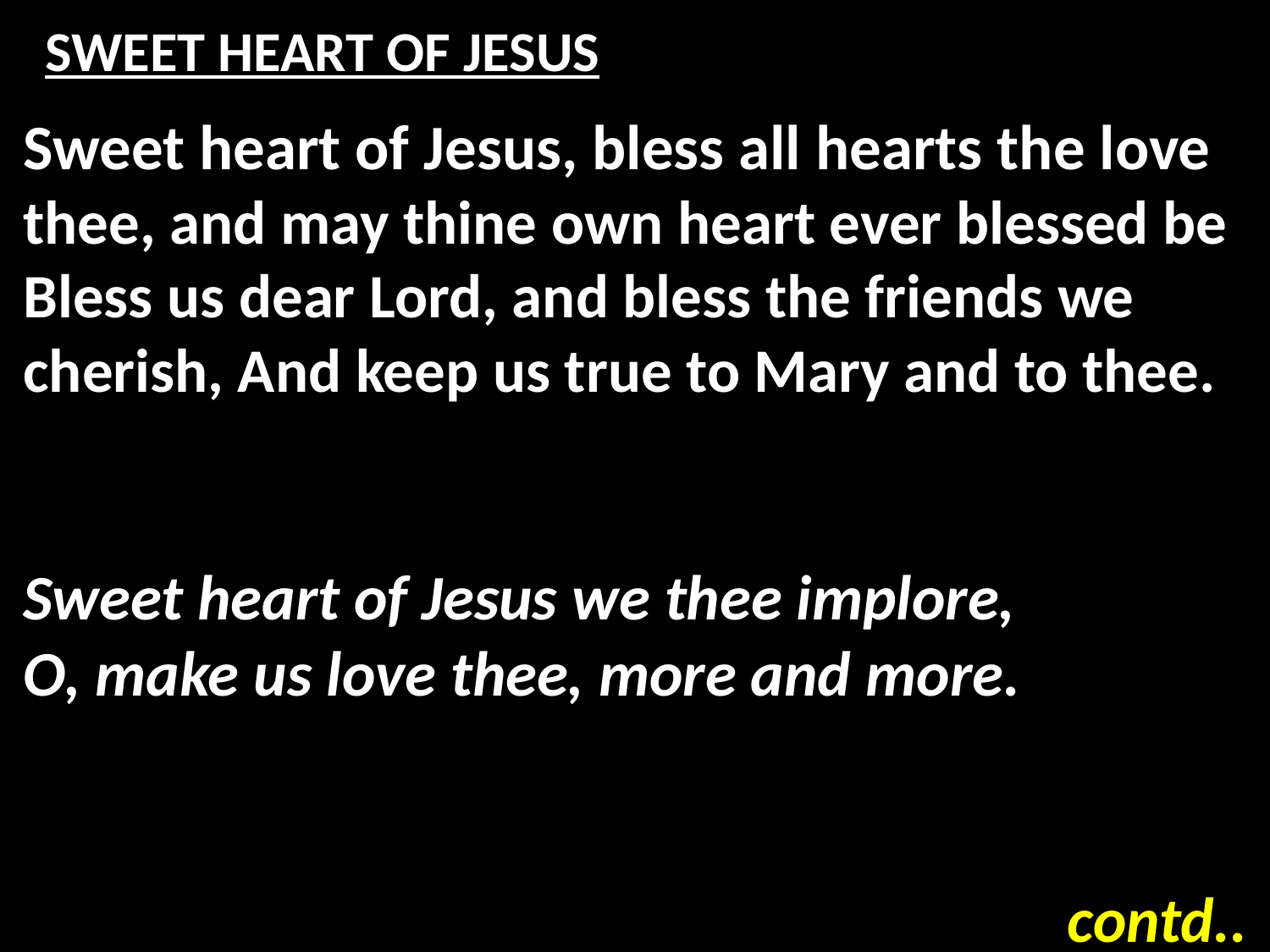

# SWEET HEART OF JESUS
Sweet heart of Jesus, bless all hearts the love
thee, and may thine own heart ever blessed be
Bless us dear Lord, and bless the friends we cherish, And keep us true to Mary and to thee.

Sweet heart of Jesus we thee implore,
O, make us love thee, more and more.

contd..